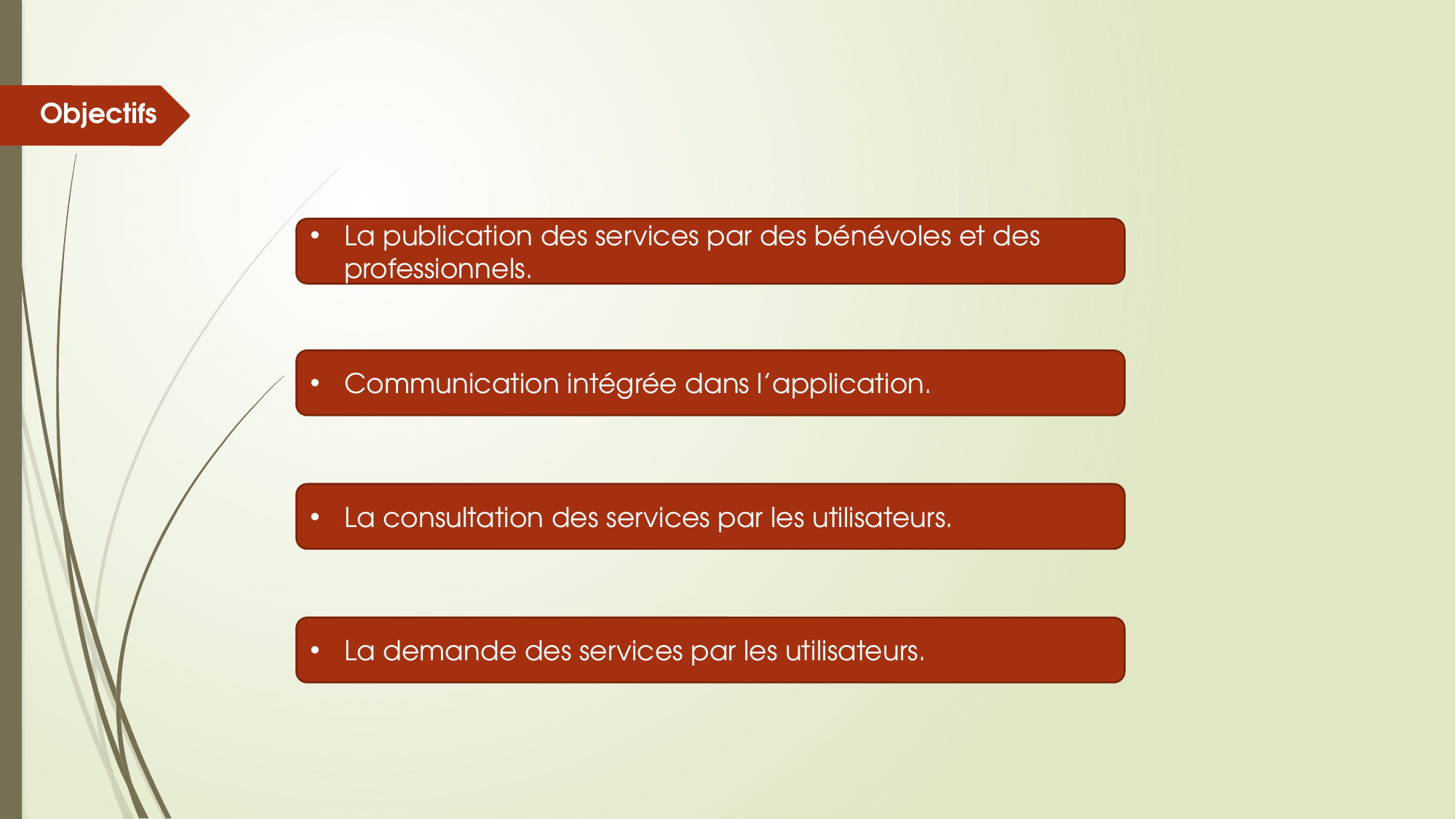

Objectifs
La publication des services par des bénévoles et des professionnels.
Communication intégrée dans l’application.
La consultation des services par les utilisateurs.
La demande des services par les utilisateurs.